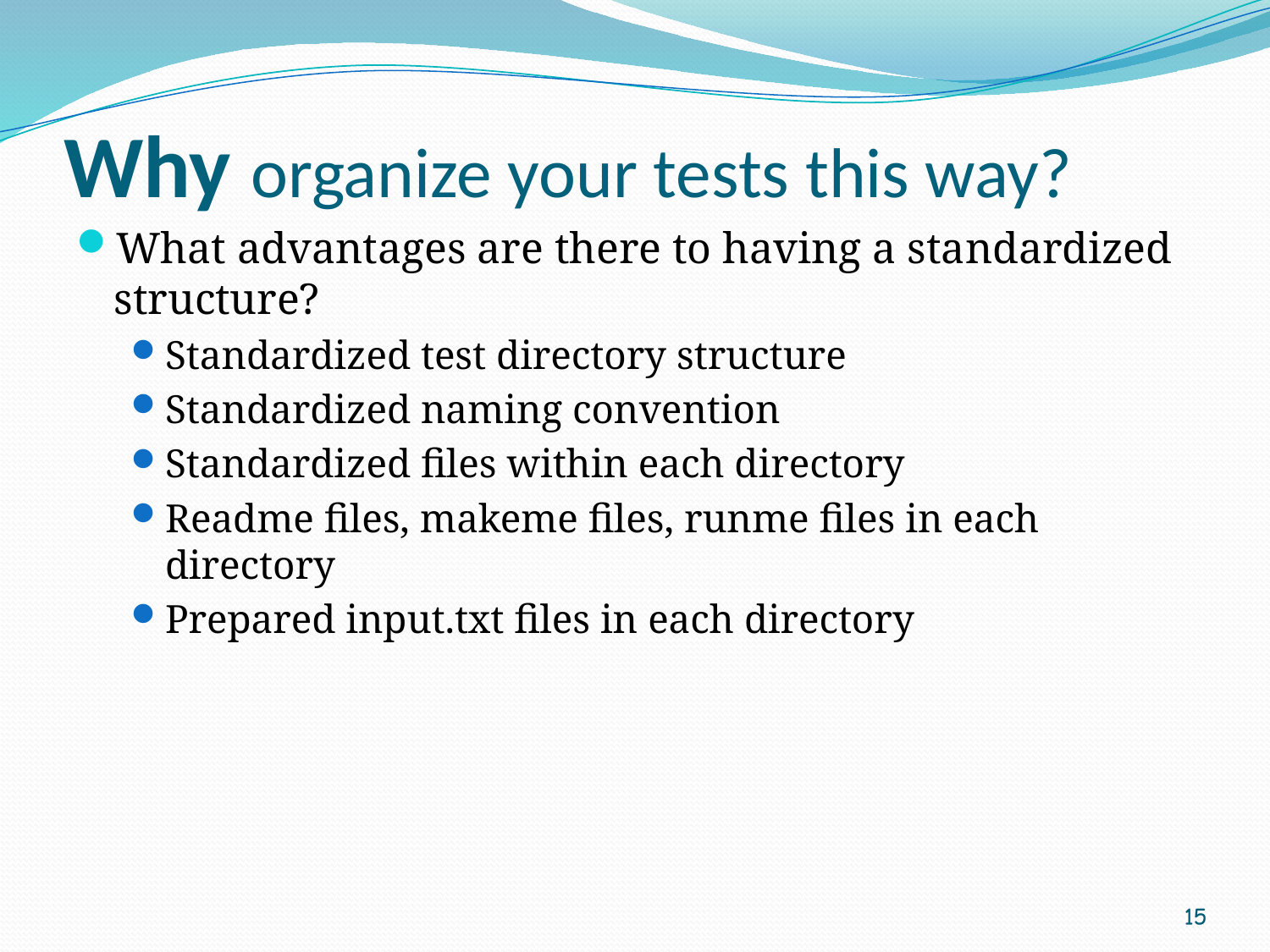

# Why organize your tests this way?
What advantages are there to having a standardized structure?
Standardized test directory structure
Standardized naming convention
Standardized files within each directory
Readme files, makeme files, runme files in each directory
Prepared input.txt files in each directory
15